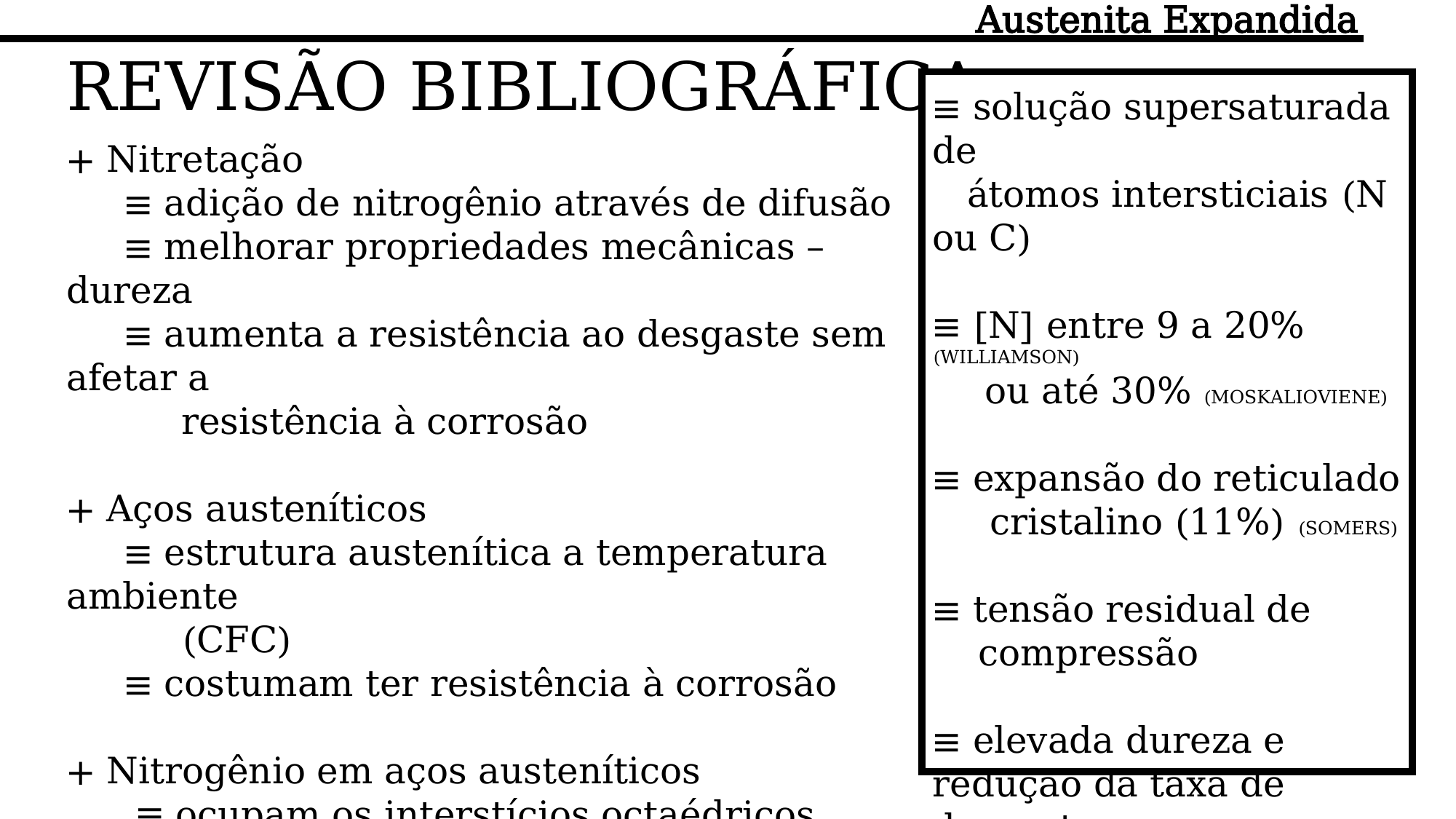

REVISÃO BIBLIOGRÁFICA
Austenita Expandida

≡ solução supersaturada de
   átomos intersticiais (N ou C)

≡ [N] entre 9 a 20% (WILLIAMSON)
         ou até 30% (MOSKALIOVIENE)

≡ expansão do reticulado
     cristalino (11%) (SOMERS)

≡ tensão residual de
    compressão

≡ elevada dureza e redução da taxa de desgaste
+ Nitretação
     ≡ adição de nitrogênio através de difusão
     ≡ melhorar propriedades mecânicas – dureza
     ≡ aumenta a resistência ao desgaste sem afetar a
          resistência à corrosão

+ Aços austeníticos
     ≡ estrutura austenítica a temperatura ambiente
          (CFC)
     ≡ costumam ter resistência à corrosão

+ Nitrogênio em aços austeníticos
      ≡ ocupam os interstícios octaédricos
      ≡ temperatura ideal para evitar precipitação 450°C
      ≡ relação com cromo